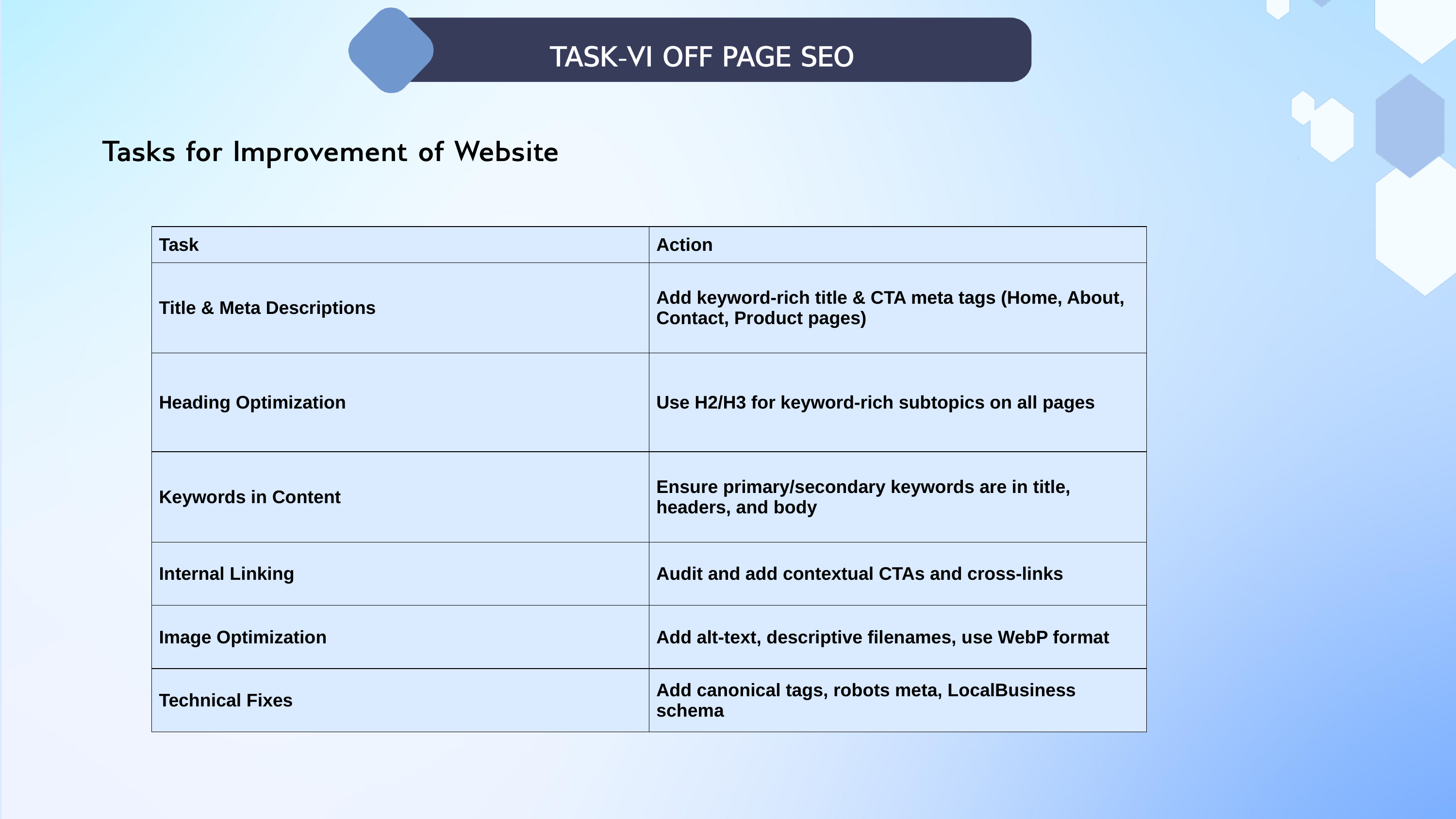

TASK-VI OFF PAGE SEO
Tasks for Improvement of Website

| Task | Action |
| --- | --- |
| Title & Meta Descriptions | Add keyword-rich title & CTA meta tags (Home, About, Contact, Product pages) |
| Heading Optimization | Use H2/H3 for keyword-rich subtopics on all pages |
| Keywords in Content | Ensure primary/secondary keywords are in title, headers, and body |
| Internal Linking | Audit and add contextual CTAs and cross-links |
| Image Optimization | Add alt-text, descriptive filenames, use WebP format |
| Technical Fixes | Add canonical tags, robots meta, LocalBusiness schema |